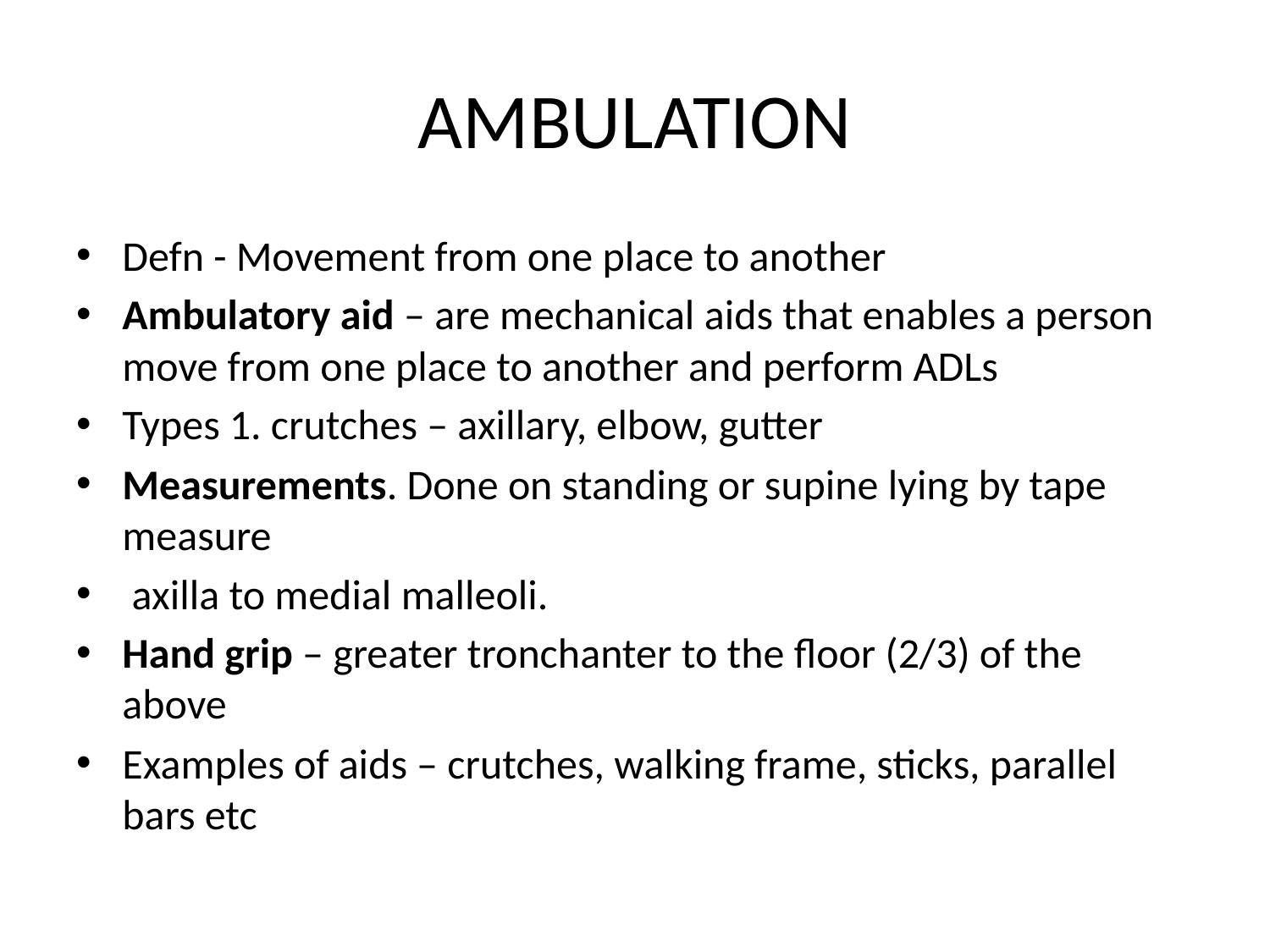

# AMBULATION
Defn - Movement from one place to another
Ambulatory aid – are mechanical aids that enables a person move from one place to another and perform ADLs
Types 1. crutches – axillary, elbow, gutter
Measurements. Done on standing or supine lying by tape measure
 axilla to medial malleoli.
Hand grip – greater tronchanter to the floor (2/3) of the above
Examples of aids – crutches, walking frame, sticks, parallel bars etc